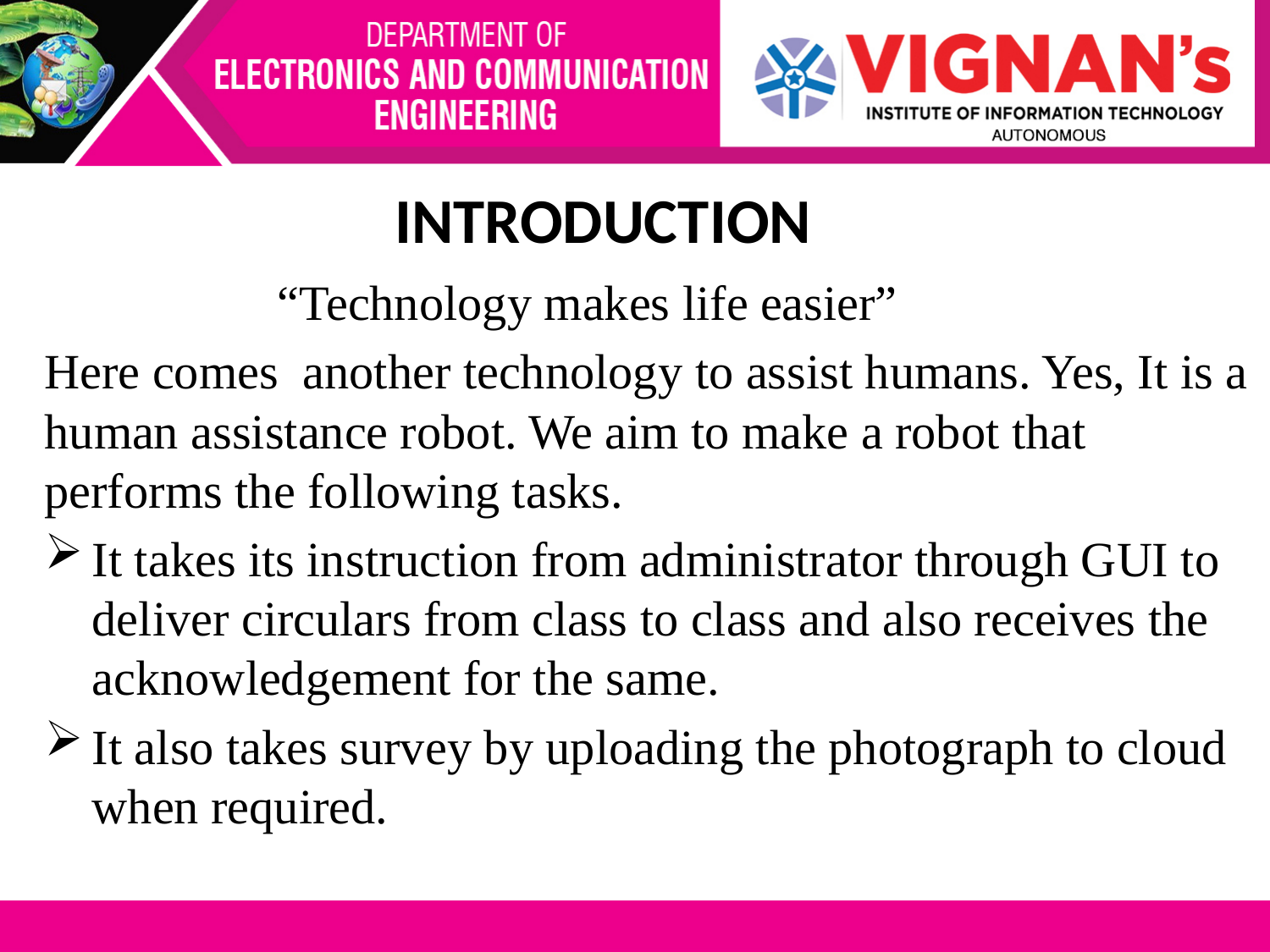

# INTRODUCTION
                   “Technology makes life easier”
Here comes  another technology to assist humans. Yes, It is a human assistance robot. We aim to make a robot that performs the following tasks.
It takes its instruction from administrator through GUI to deliver circulars from class to class and also receives the acknowledgement for the same.
It also takes survey by uploading the photograph to cloud when required.